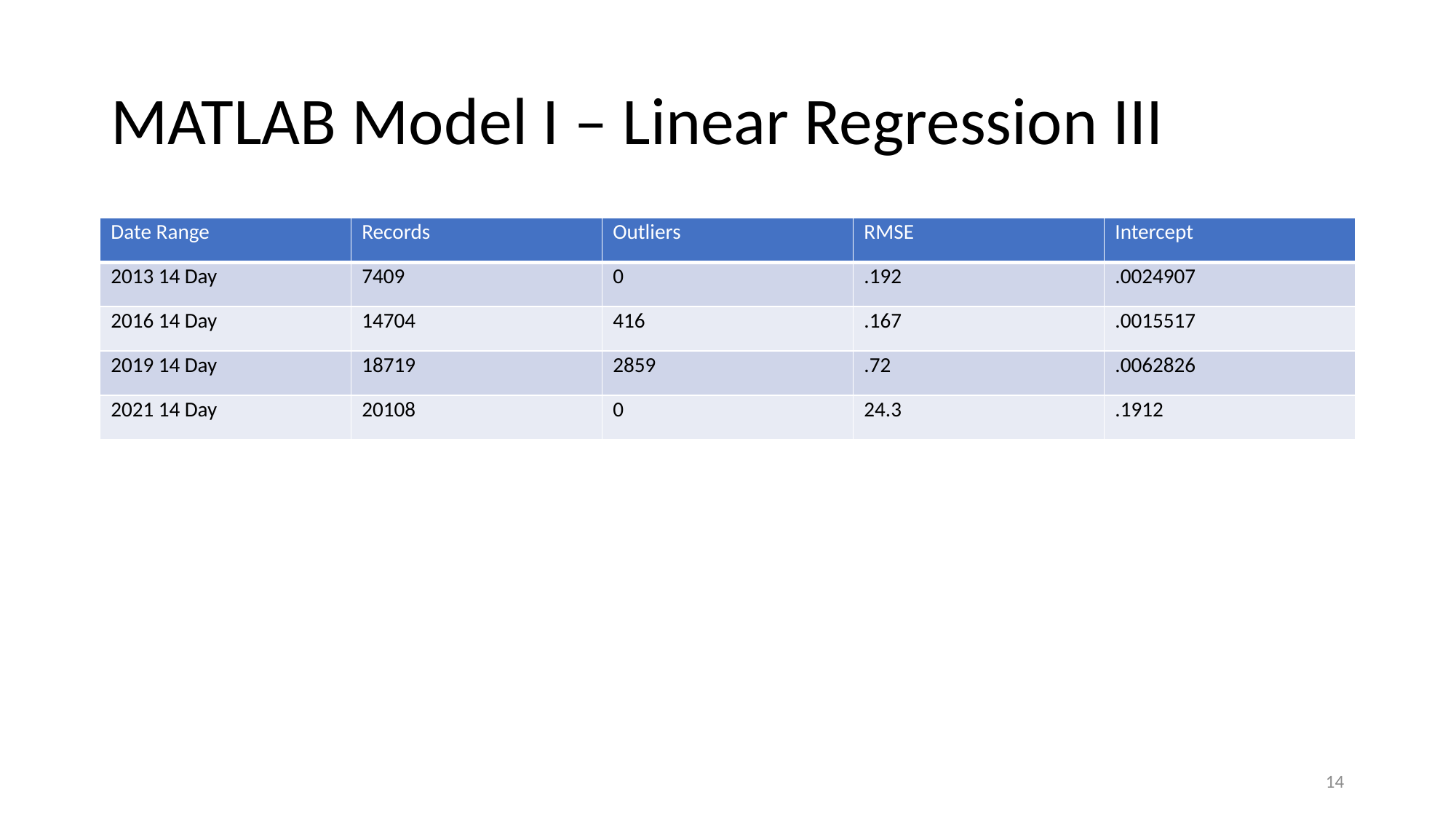

# MATLAB Model I – Linear Regression III
| Date Range | Records | Outliers | RMSE | Intercept |
| --- | --- | --- | --- | --- |
| 2013 14 Day | 7409 | 0 | .192 | .0024907 |
| 2016 14 Day | 14704 | 416 | .167 | .0015517 |
| 2019 14 Day | 18719 | 2859 | .72 | .0062826 |
| 2021 14 Day | 20108 | 0 | 24.3 | .1912 |
14